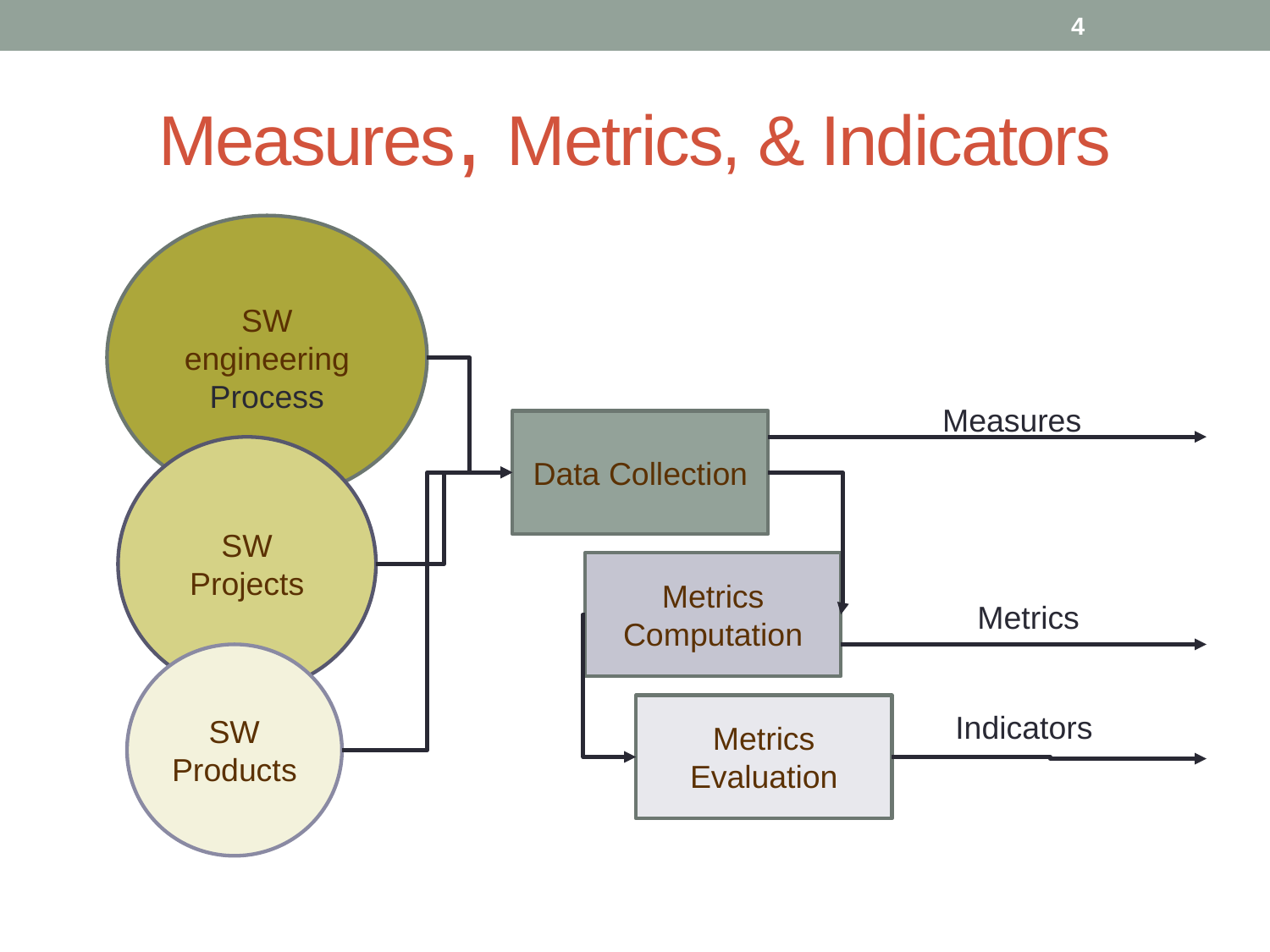

4
# Measures, Metrics, & Indicators
SW engineering Process
Measures
Data Collection
SW Projects
Metrics Computation
Metrics
SW Products
Metrics Evaluation
Indicators